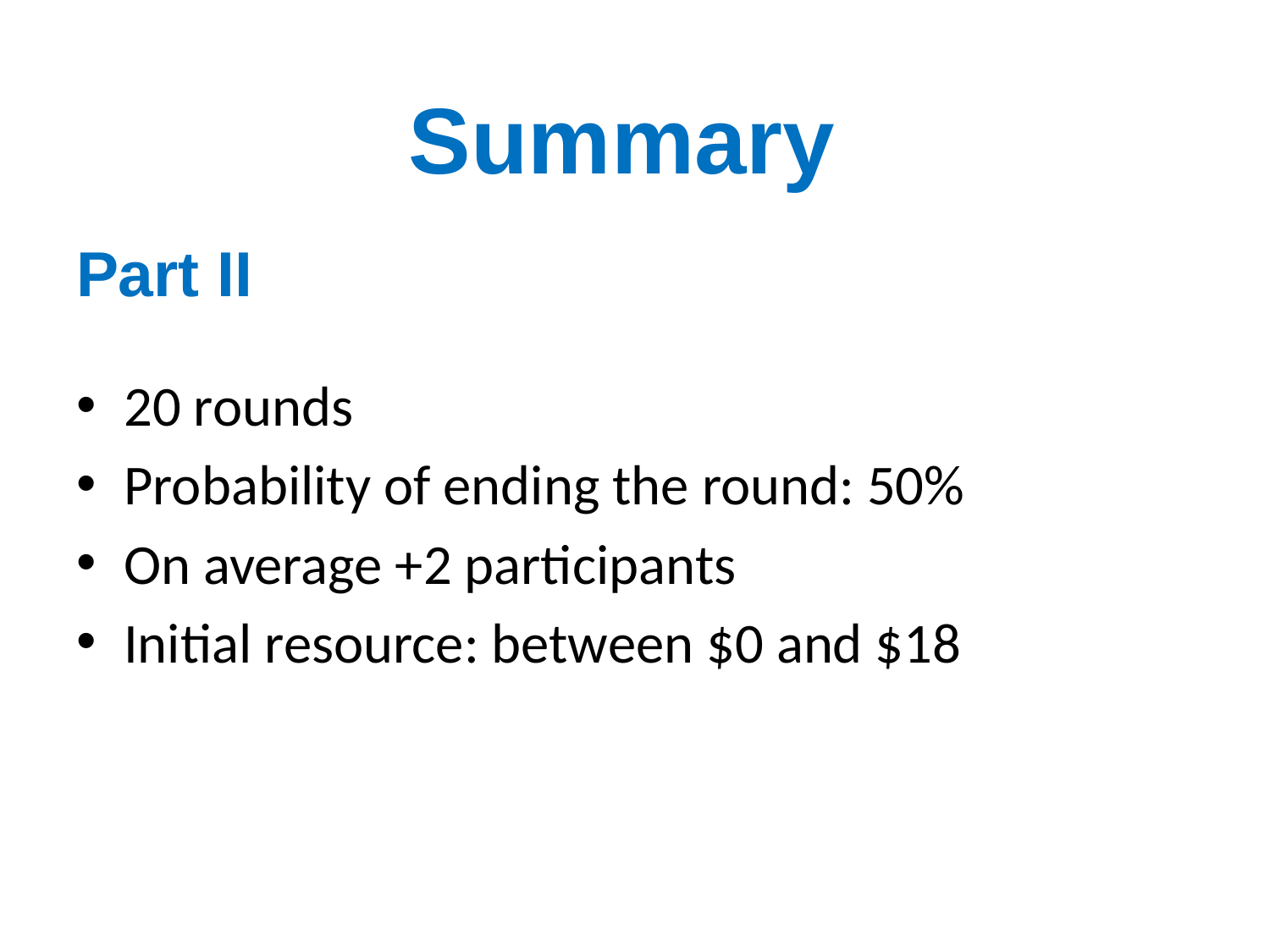

Summary
Part II

20 rounds
Probability of ending the round: 50%
On average +2 participants
Initial resource: between $0 and $18